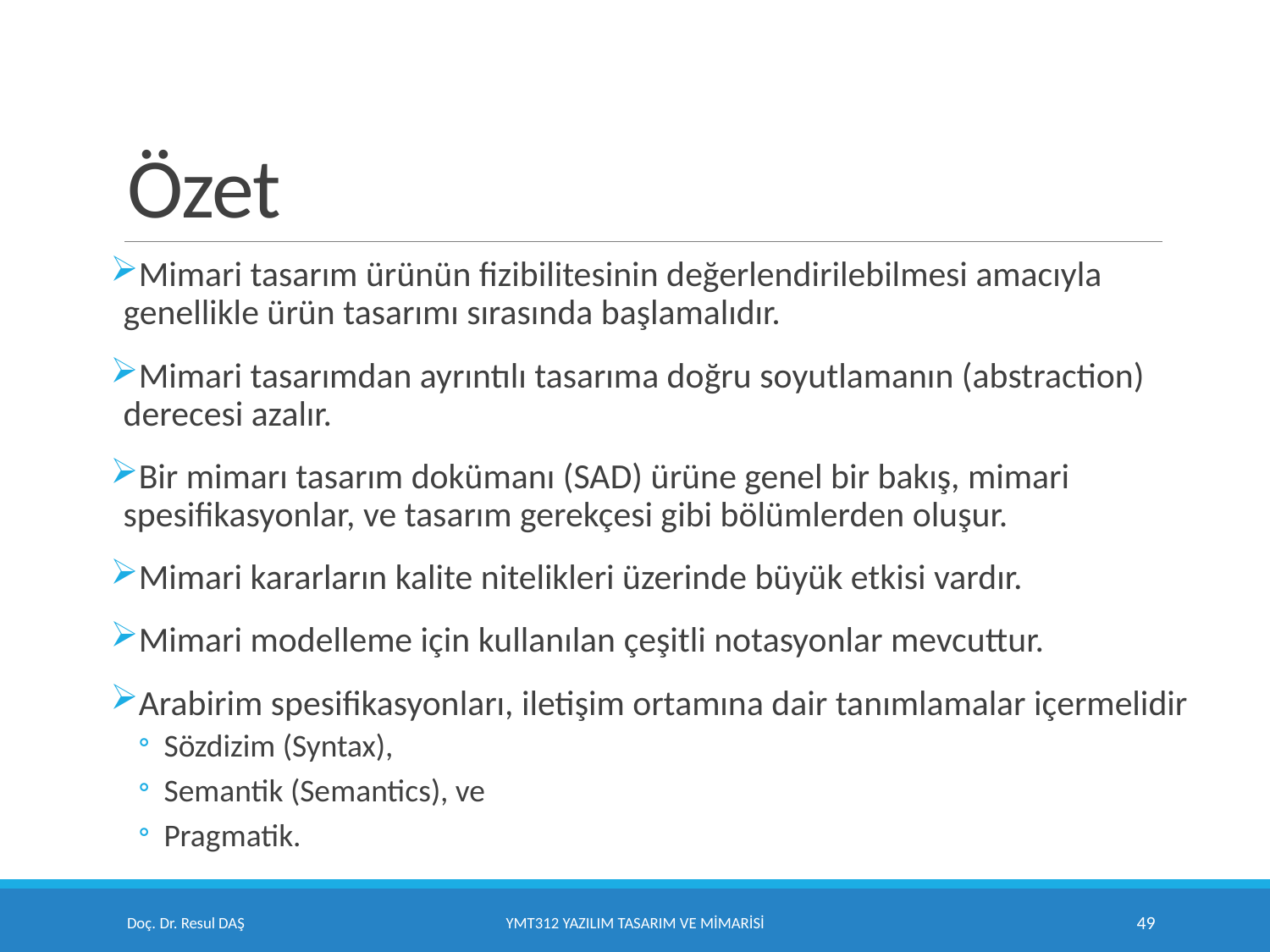

# Özet
Mimari tasarım ürünün fizibilitesinin değerlendirilebilmesi amacıyla genellikle ürün tasarımı sırasında başlamalıdır.
Mimari tasarımdan ayrıntılı tasarıma doğru soyutlamanın (abstraction) derecesi azalır.
Bir mimarı tasarım dokümanı (SAD) ürüne genel bir bakış, mimari spesifikasyonlar, ve tasarım gerekçesi gibi bölümlerden oluşur.
Mimari kararların kalite nitelikleri üzerinde büyük etkisi vardır.
Mimari modelleme için kullanılan çeşitli notasyonlar mevcuttur.
Arabirim spesifikasyonları, iletişim ortamına dair tanımlamalar içermelidir
Sözdizim (Syntax),
Semantik (Semantics), ve
Pragmatik.
Doç. Dr. Resul DAŞ
YMT312 Yazılım Tasarım ve Mimarisi
49